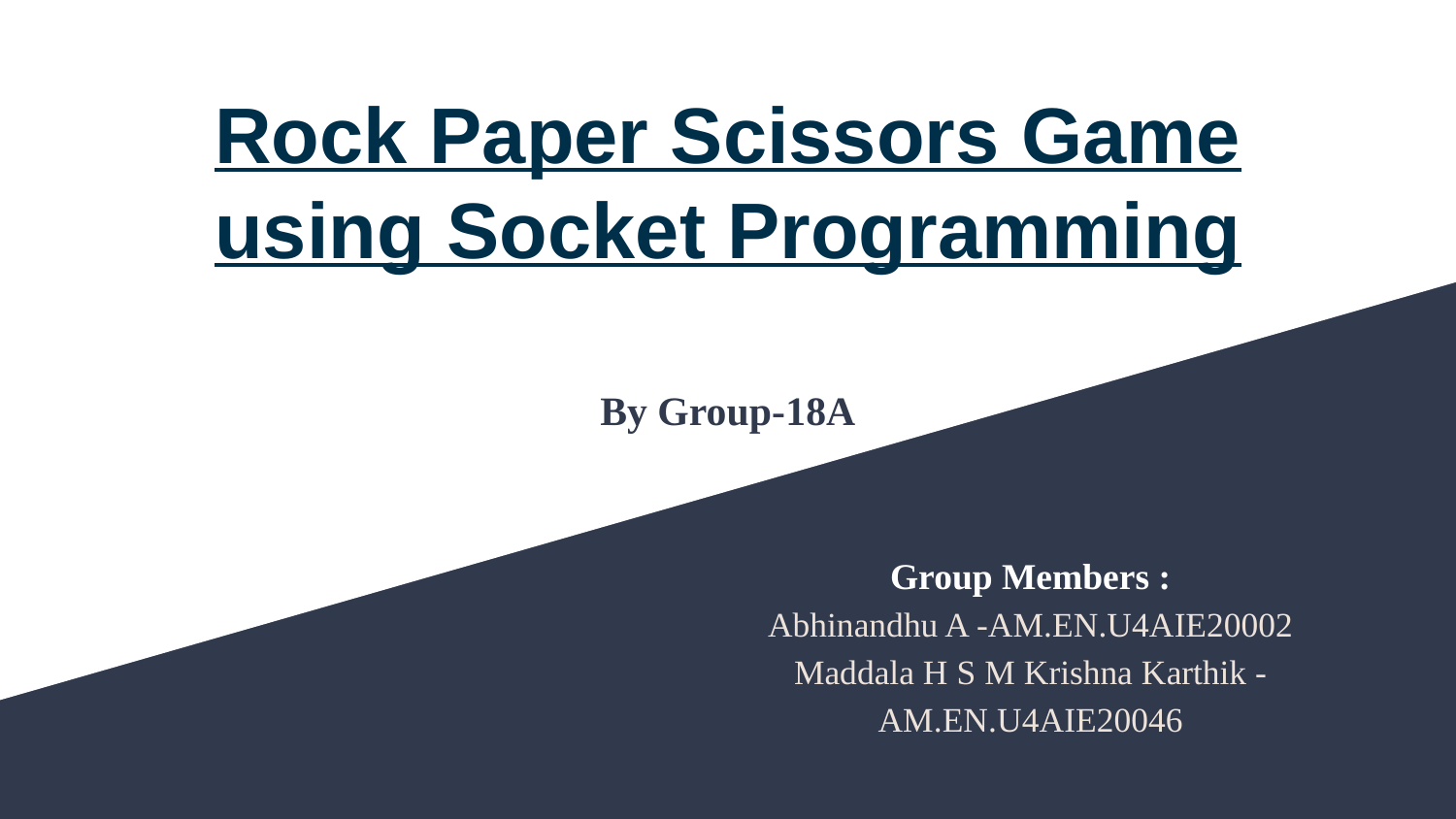

# Rock Paper Scissors Game using Socket Programming
By Group-18A

Group Members :
Abhinandhu A -AM.EN.U4AIE20002
Maddala H S M Krishna Karthik -AM.EN.U4AIE20046